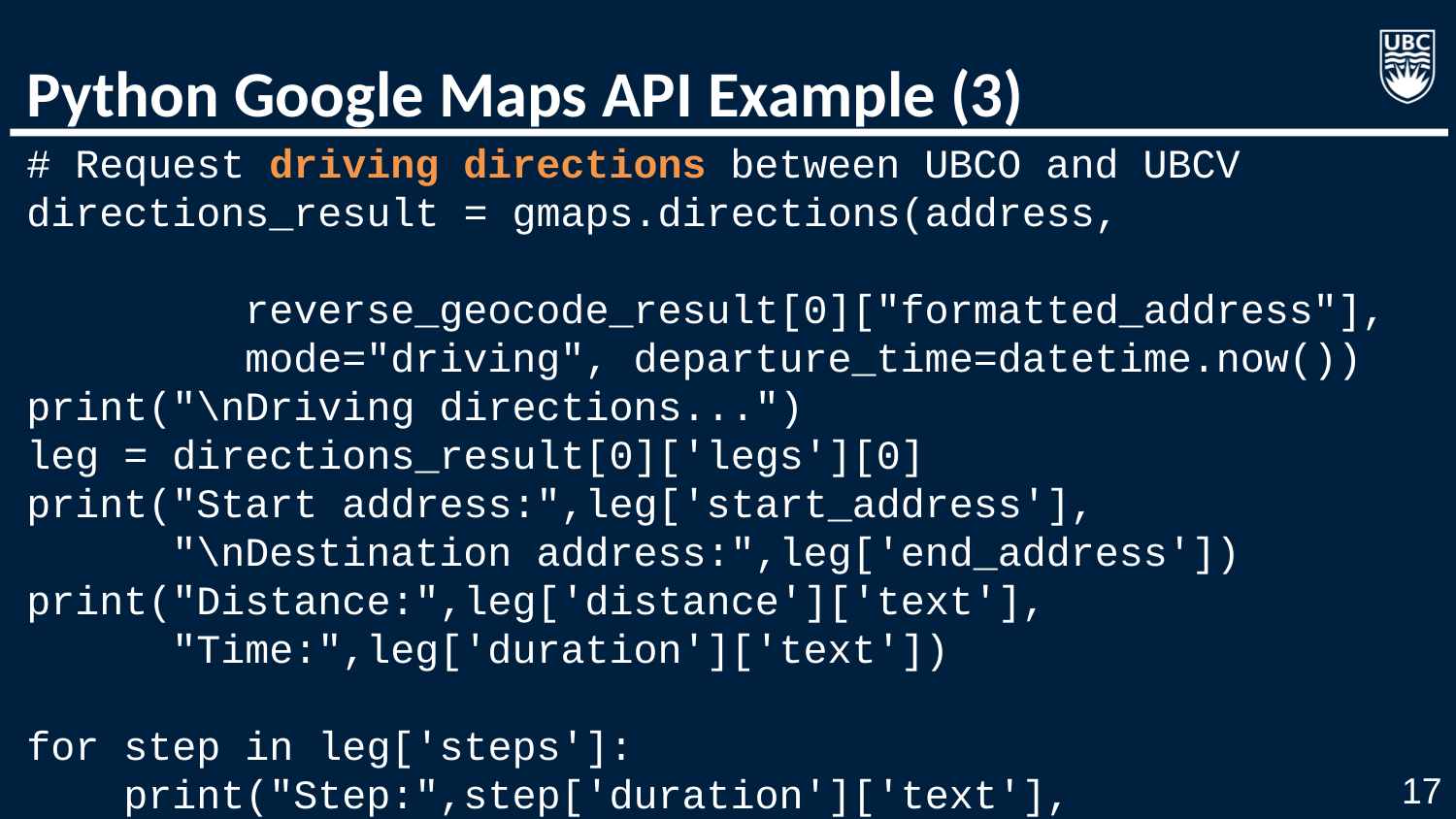

# Python Google Maps API Example (3)
# Request driving directions between UBCO and UBCV
directions_result = gmaps.directions(address,
         reverse_geocode_result[0]["formatted_address"],
         mode="driving", departure_time=datetime.now())
print("\nDriving directions...")
leg = directions_result[0]['legs'][0]
print("Start address:",leg['start_address'],
      "\nDestination address:",leg['end_address'])
print("Distance:",leg['distance']['text'],
      "Time:",leg['duration']['text'])

for step in leg['steps']:
    print("Step:",step['duration']['text'],
           step['html_instructions'])